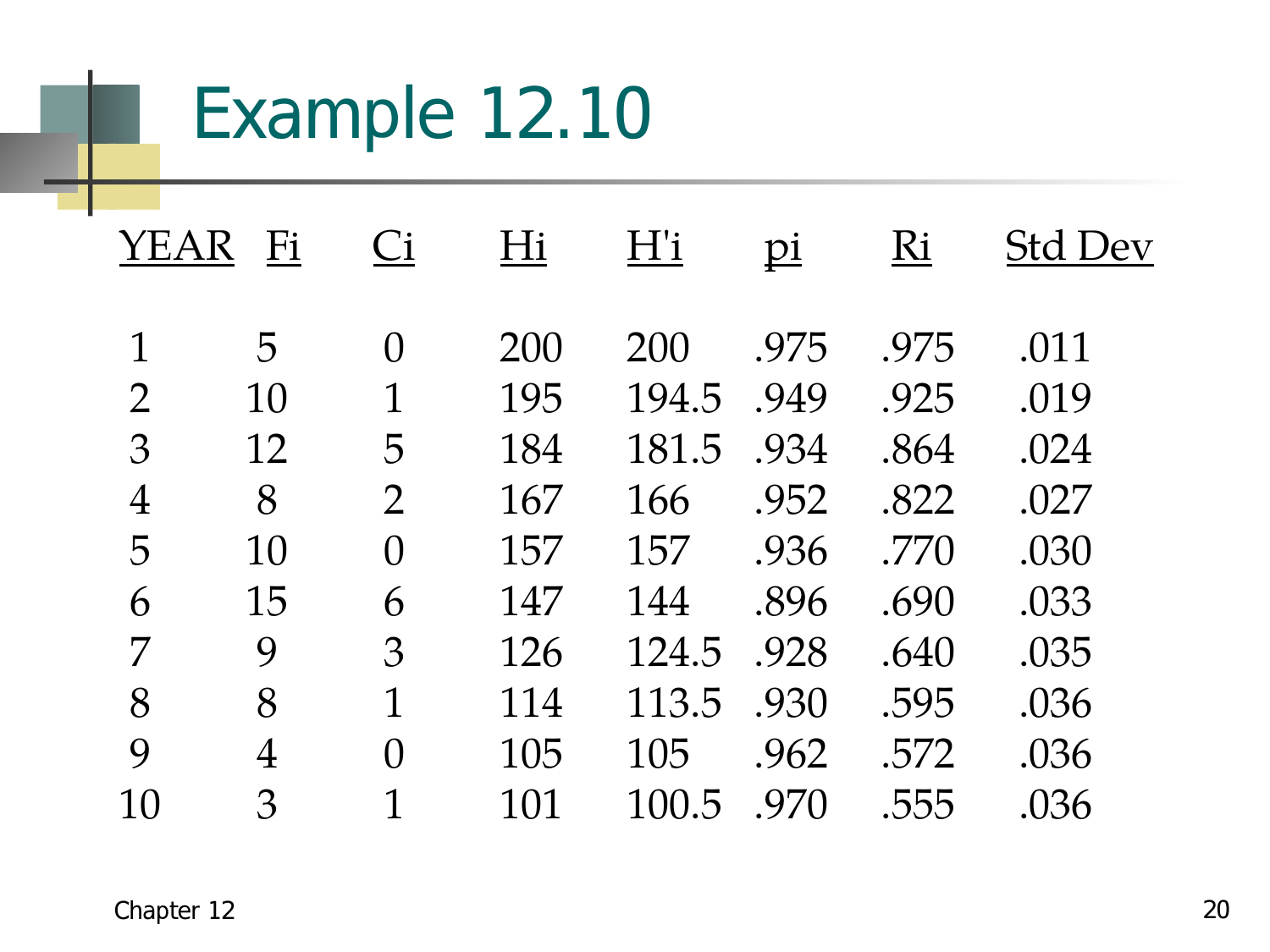

# Example 12.10
YEAR   Fi	Ci	Hi	H'i	 pi	 Ri       Std Dev

 1  	 5	 0	200	200	.975	.975      .011
 2  	10	 1	195	194.5	.949	.925      .019
 3  	12	 5	184	181.5	.934	.864      .024
 4  	 8	 2	167	166	.952	.822      .027
 5  	10	 0	157	157	.936	.770      .030
 6  	15	 6	147	144	.896	.690      .033
 7  	 9	 3	126	124.5	.928	.640      .035
 8  	 8	 1	114	113.5	.930	.595      .036
 9  	 4	 0	105	105	.962	.572      .036
10  	 3	 1	101	100.5	.970	.555      .036
20
Chapter 12